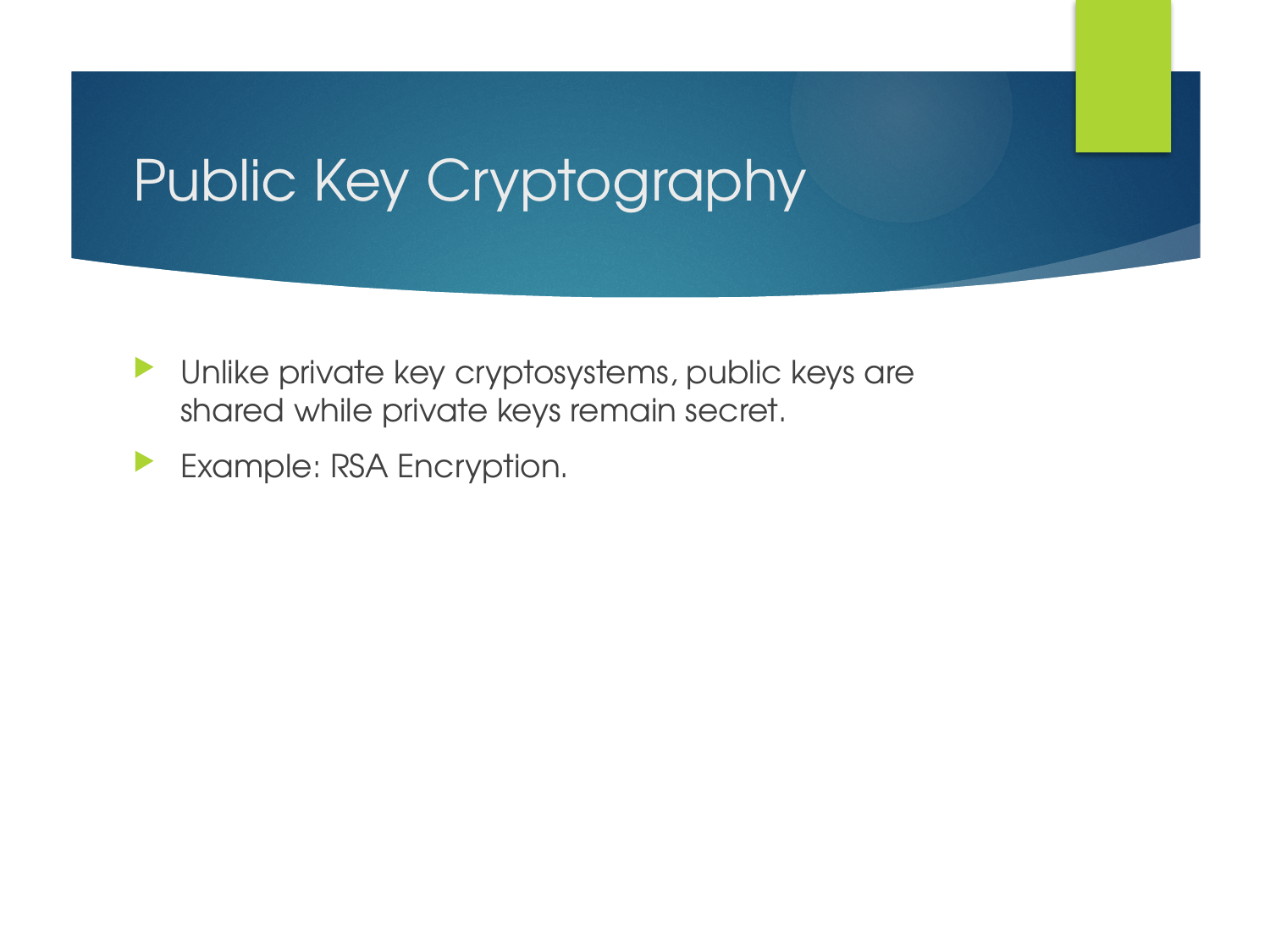

# Public Key Cryptography
Unlike private key cryptosystems, public keys are shared while private keys remain secret.
Example: RSA Encryption.